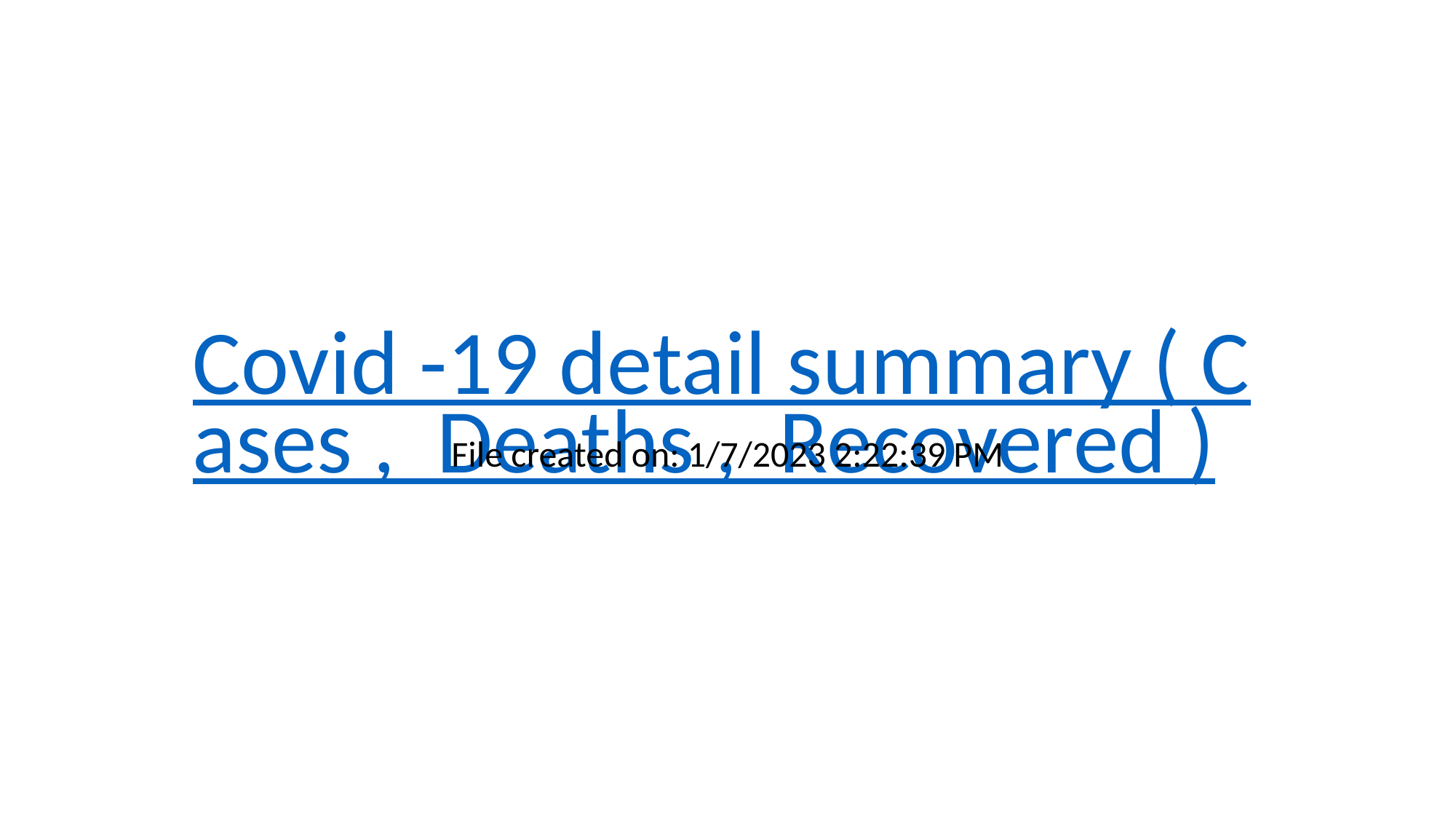

# Covid -19 detail summary ( Cases ,  Deaths ,  Recovered )
File created on: 1/7/2023 2:22:39 PM